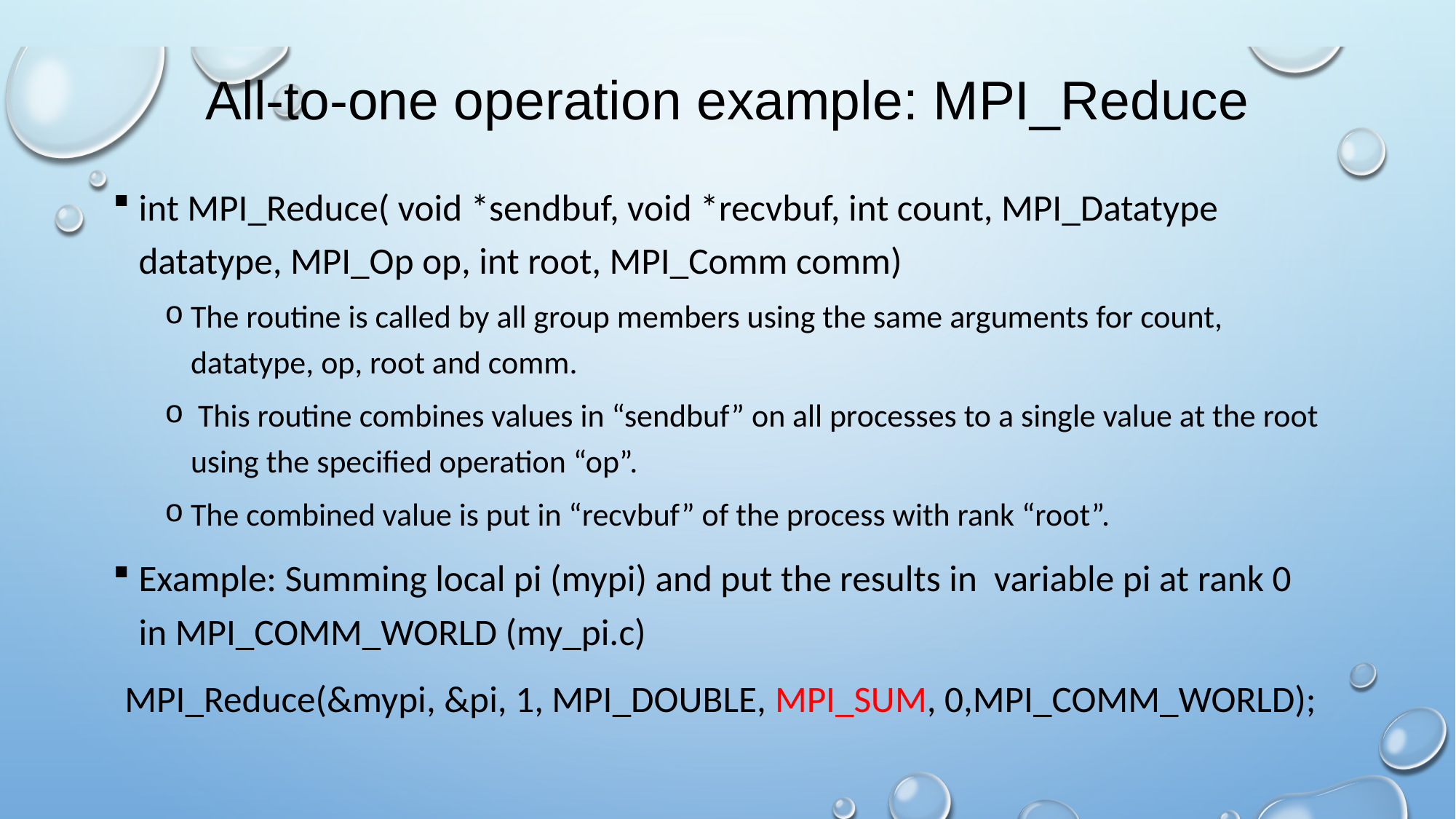

# All-to-one operation example: MPI_Reduce
int MPI_Reduce( void *sendbuf, void *recvbuf, int count, MPI_Datatype datatype, MPI_Op op, int root, MPI_Comm comm)
The routine is called by all group members using the same arguments for count, datatype, op, root and comm.
 This routine combines values in “sendbuf” on all processes to a single value at the root using the specified operation “op”.
The combined value is put in “recvbuf” of the process with rank “root”.
Example: Summing local pi (mypi) and put the results in  variable pi at rank 0  in MPI_COMM_WORLD (my_pi.c)
MPI_Reduce(&mypi, &pi, 1, MPI_DOUBLE, MPI_SUM, 0,MPI_COMM_WORLD);